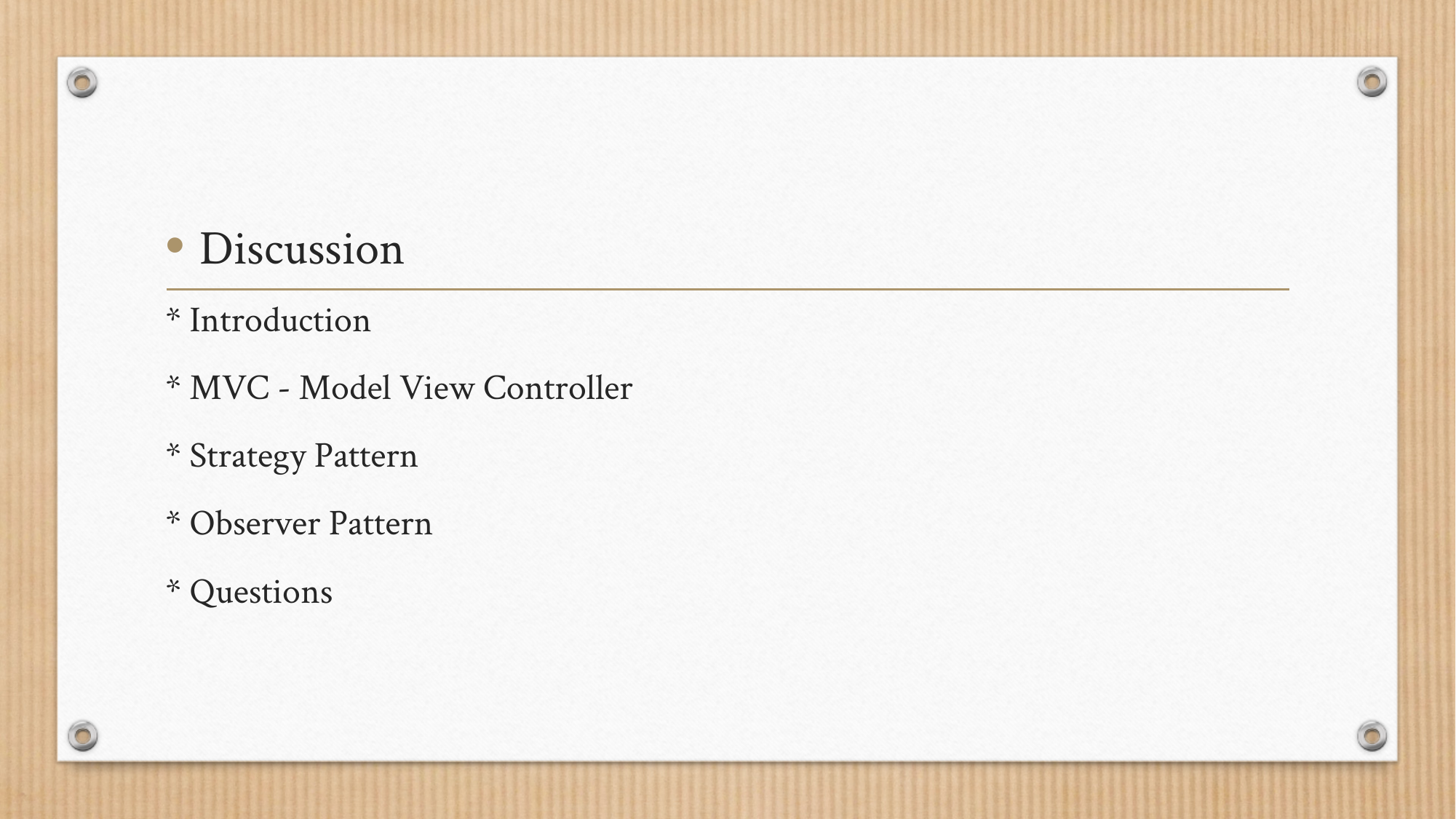

#
Discussion
* Introduction
* MVC - Model View Controller
* Strategy Pattern
* Observer Pattern
* Questions